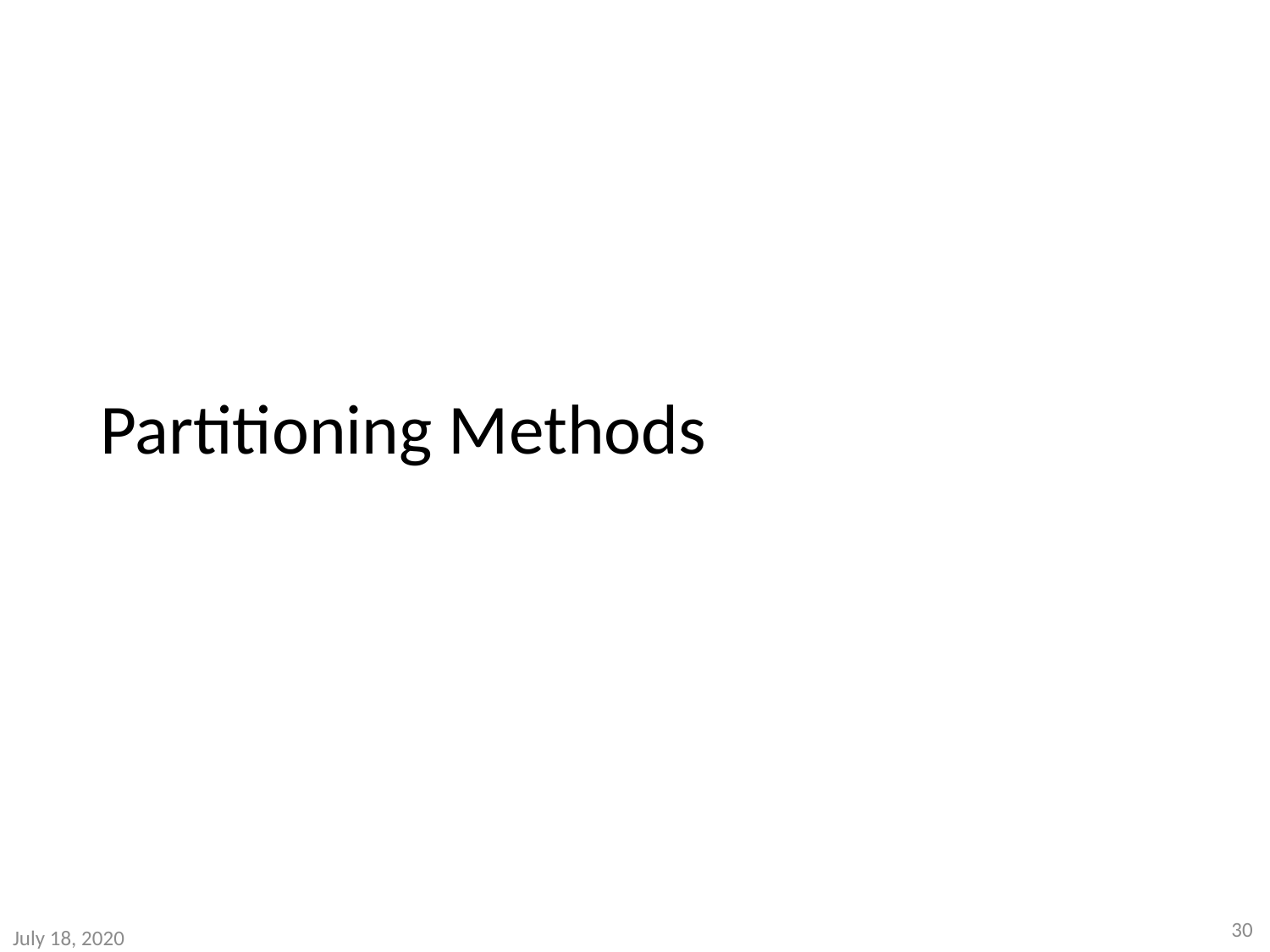

# Partitioning Methods

30
July 18, 2020